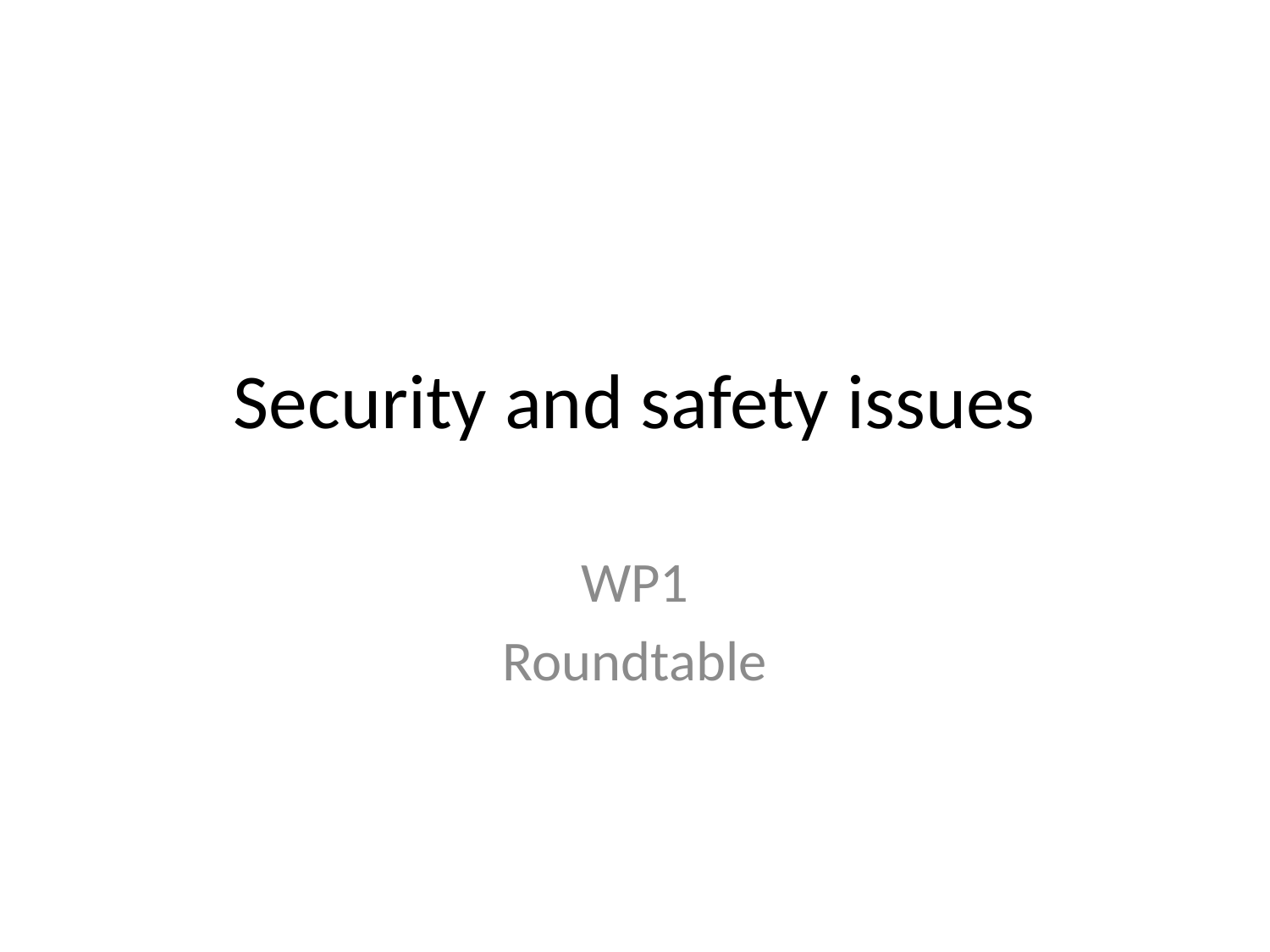

# Security and safety issues
WP1
Roundtable